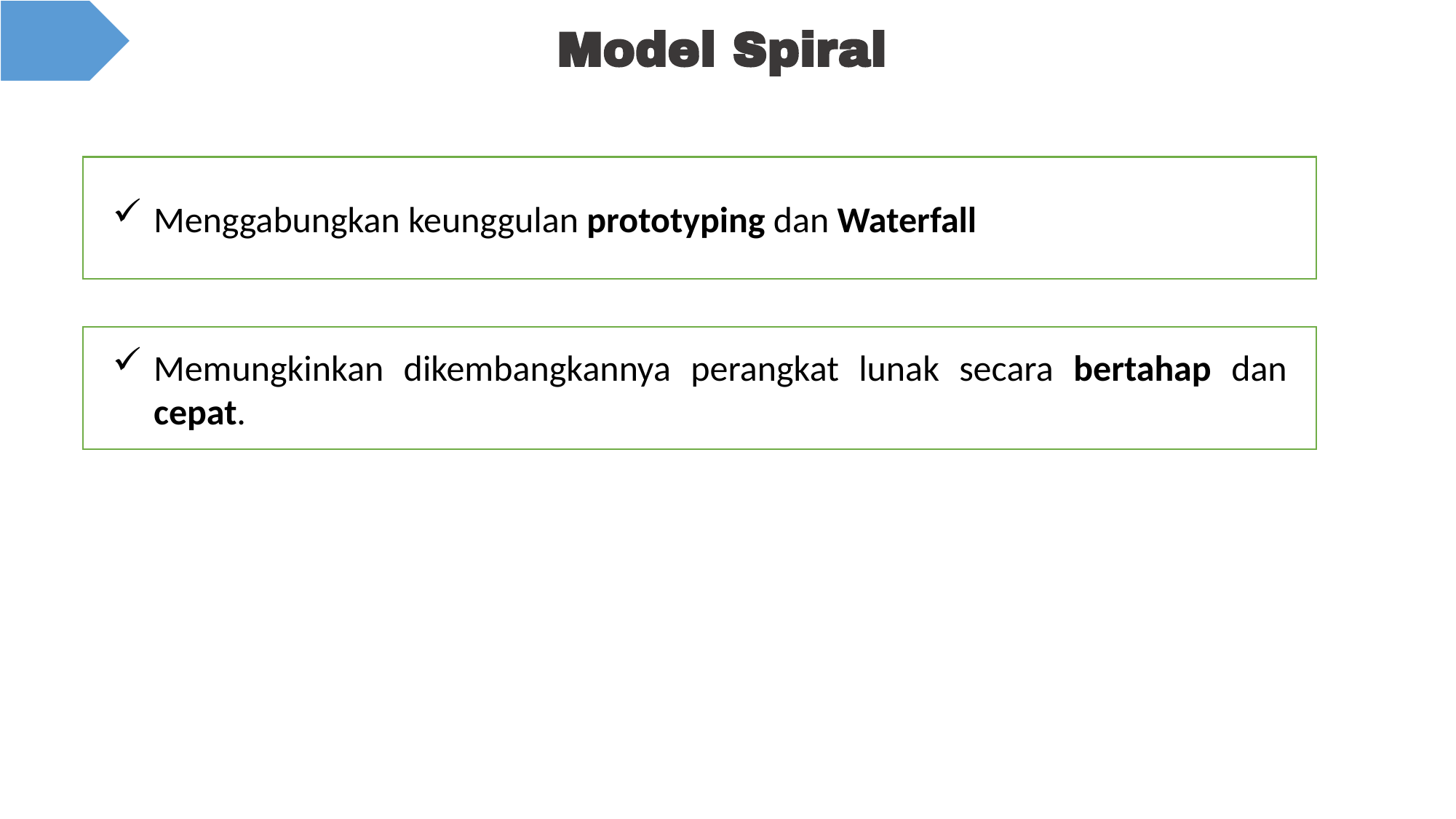

# Model Spiral
Menggabungkan keunggulan prototyping dan Waterfall
Memungkinkan dikembangkannya perangkat lunak secara bertahap dan cepat.